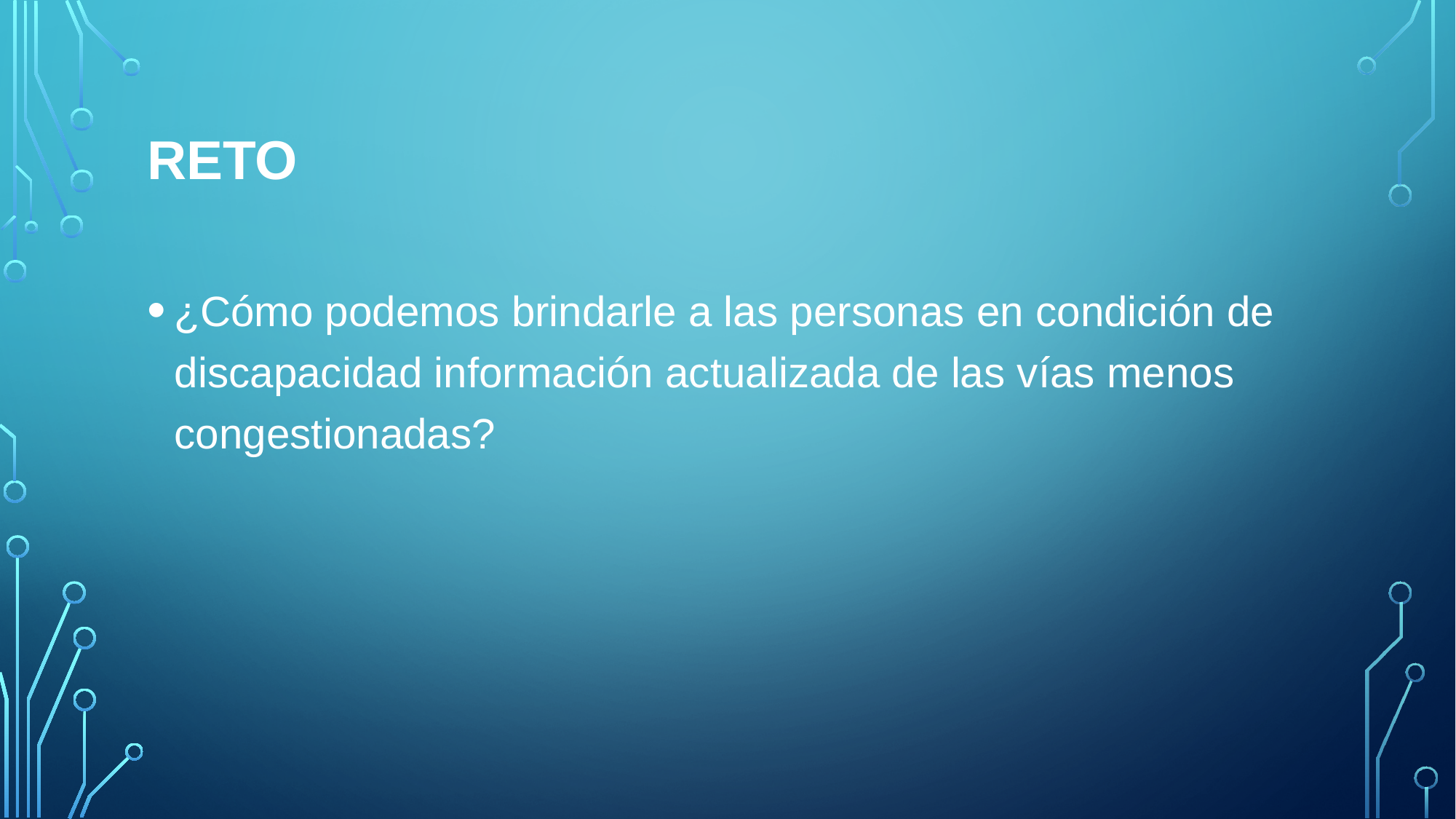

# reto
¿Cómo podemos brindarle a las personas en condición de discapacidad información actualizada de las vías menos congestionadas?